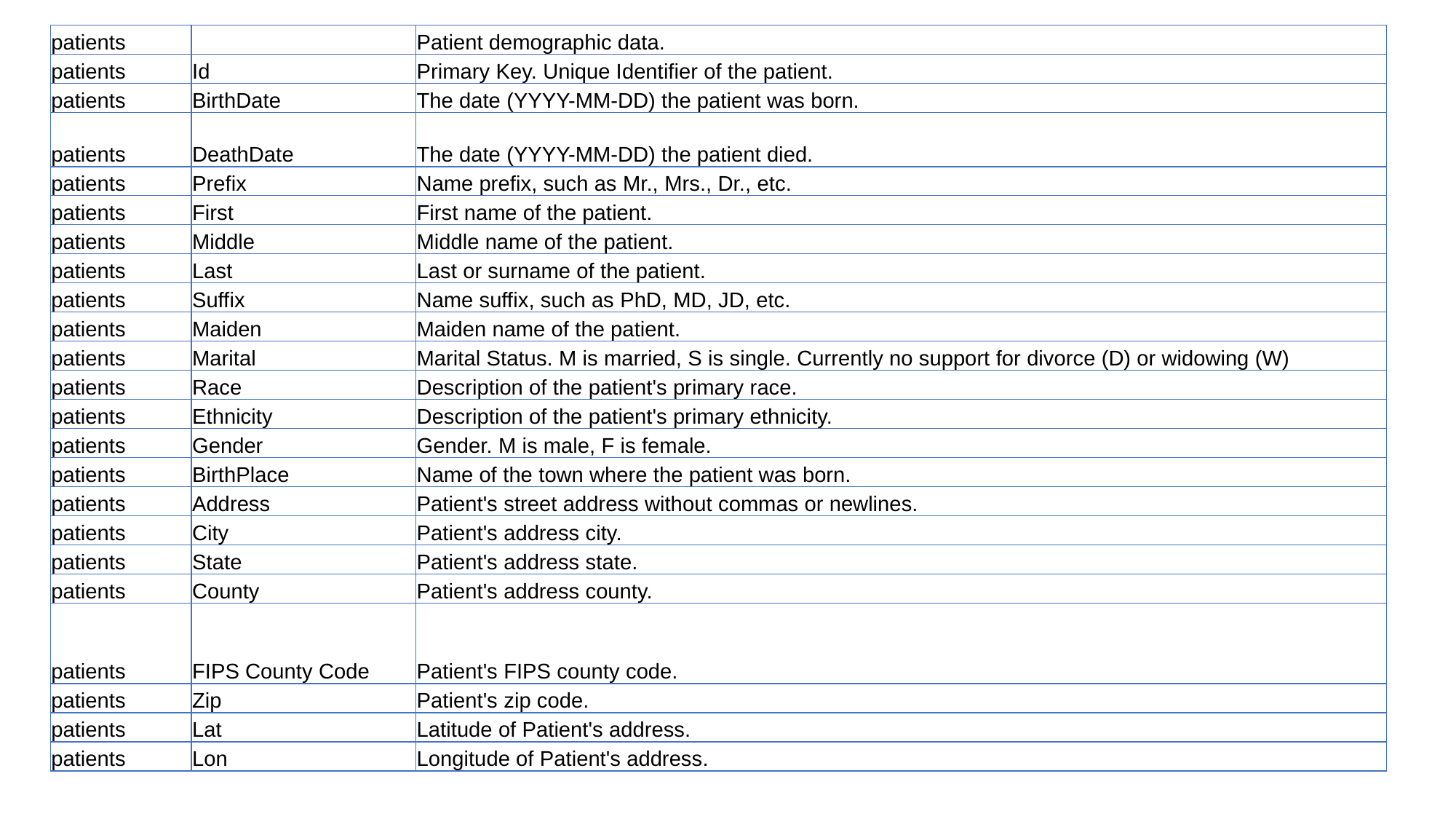

| patients |  | Patient demographic data. |
| --- | --- | --- |
| patients | Id | Primary Key. Unique Identifier of the patient. |
| patients | BirthDate | The date (YYYY-MM-DD) the patient was born. |
| patients | DeathDate | The date (YYYY-MM-DD) the patient died. |
| patients | Prefix | Name prefix, such as Mr., Mrs., Dr., etc. |
| patients | First | First name of the patient. |
| patients | Middle | Middle name of the patient. |
| patients | Last | Last or surname of the patient. |
| patients | Suffix | Name suffix, such as PhD, MD, JD, etc. |
| patients | Maiden | Maiden name of the patient. |
| patients | Marital | Marital Status. M is married, S is single. Currently no support for divorce (D) or widowing (W) |
| patients | Race | Description of the patient's primary race. |
| patients | Ethnicity | Description of the patient's primary ethnicity. |
| patients | Gender | Gender. M is male, F is female. |
| patients | BirthPlace | Name of the town where the patient was born. |
| patients | Address | Patient's street address without commas or newlines. |
| patients | City | Patient's address city. |
| patients | State | Patient's address state. |
| patients | County | Patient's address county. |
| patients | FIPS County Code | Patient's FIPS county code. |
| patients | Zip | Patient's zip code. |
| patients | Lat | Latitude of Patient's address. |
| patients | Lon | Longitude of Patient's address. |